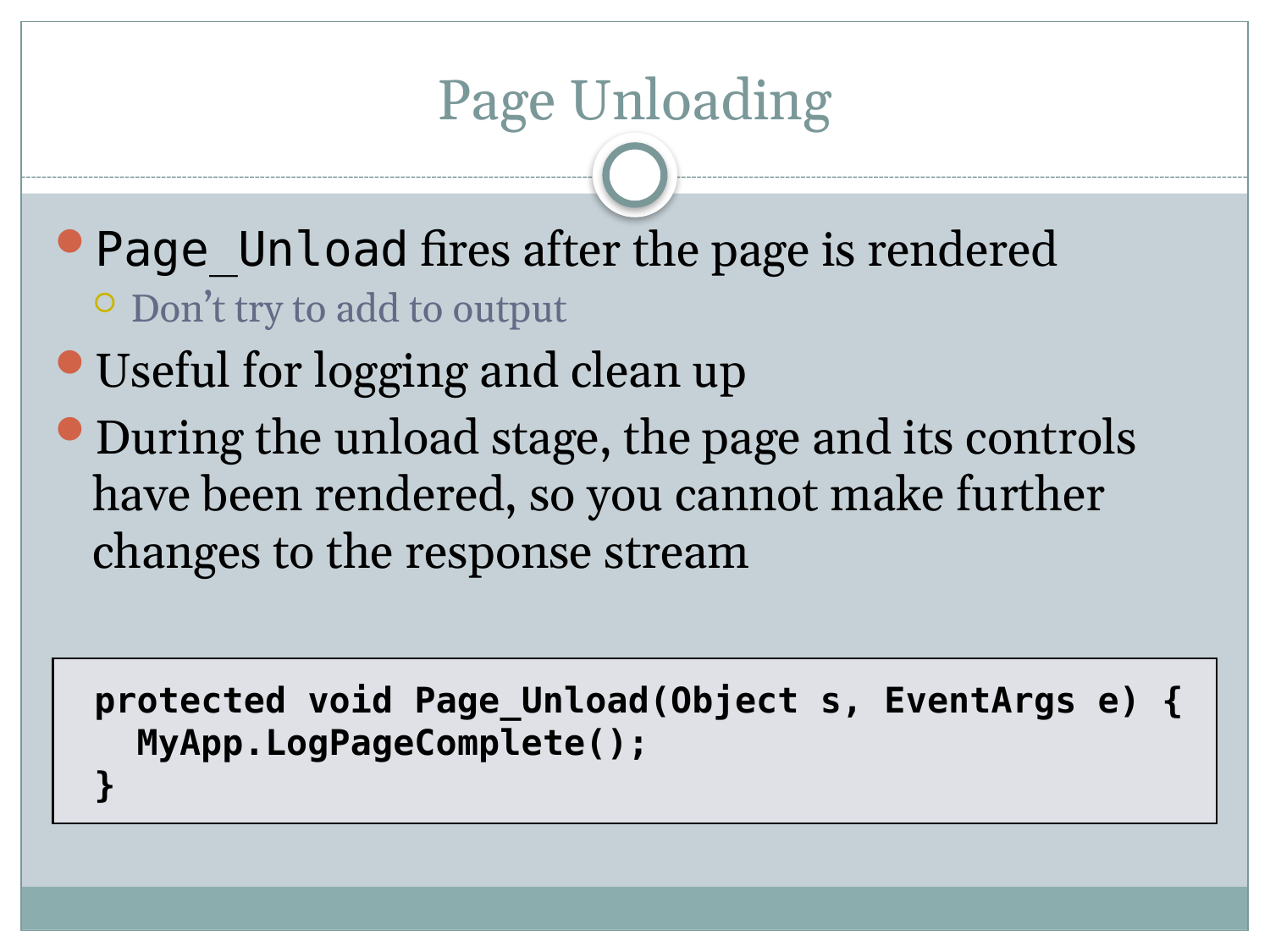

# Page Unloading
Page_Unload fires after the page is rendered
Don’t try to add to output
Useful for logging and clean up
During the unload stage, the page and its controls have been rendered, so you cannot make further changes to the response stream
protected void Page_Unload(Object s, EventArgs e) {
  MyApp.LogPageComplete();
}